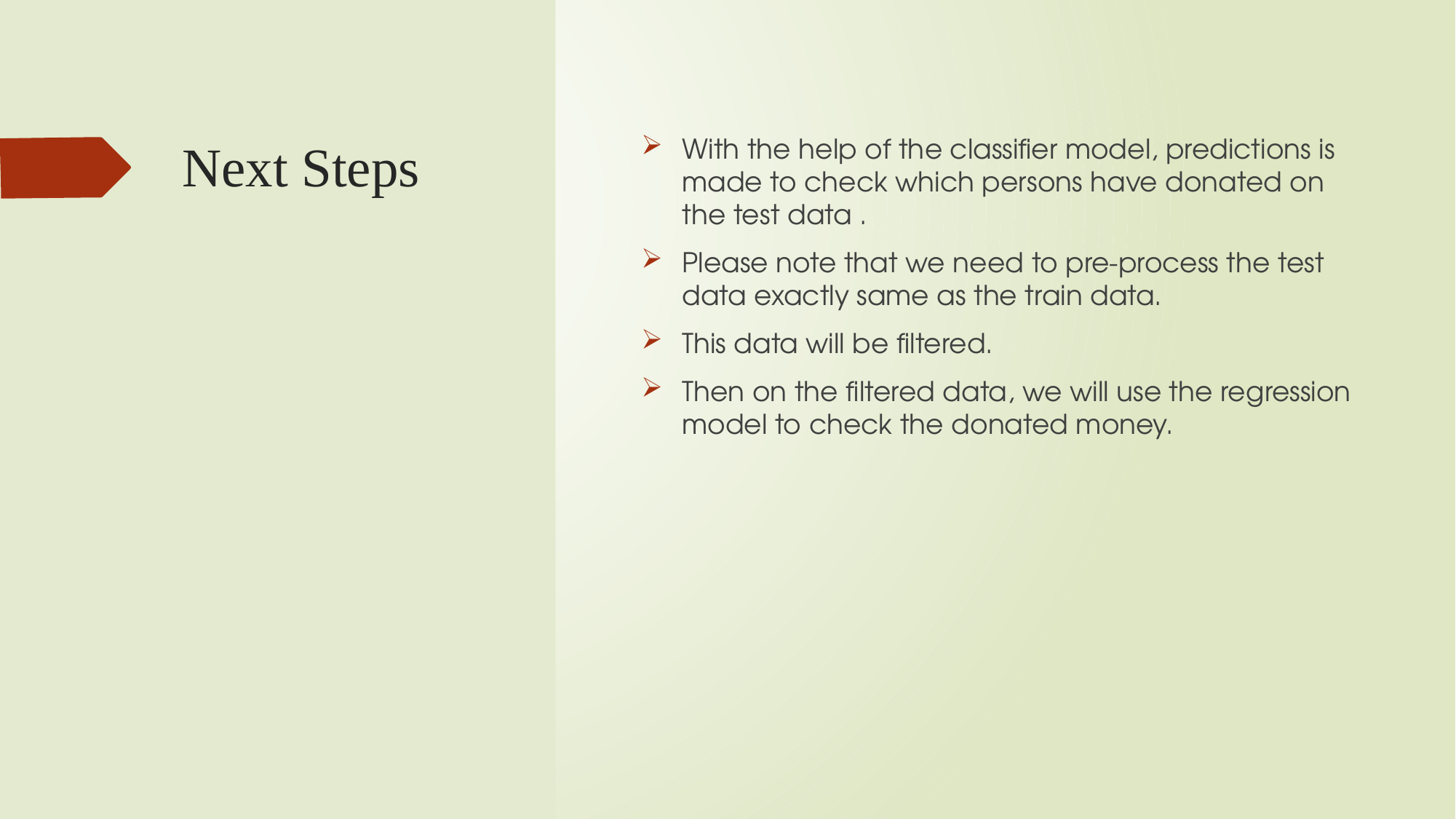

# Next Steps
With the help of the classifier model, predictions is made to check which persons have donated on the test data .
Please note that we need to pre-process the test data exactly same as the train data.
This data will be filtered.
Then on the filtered data, we will use the regression model to check the donated money.